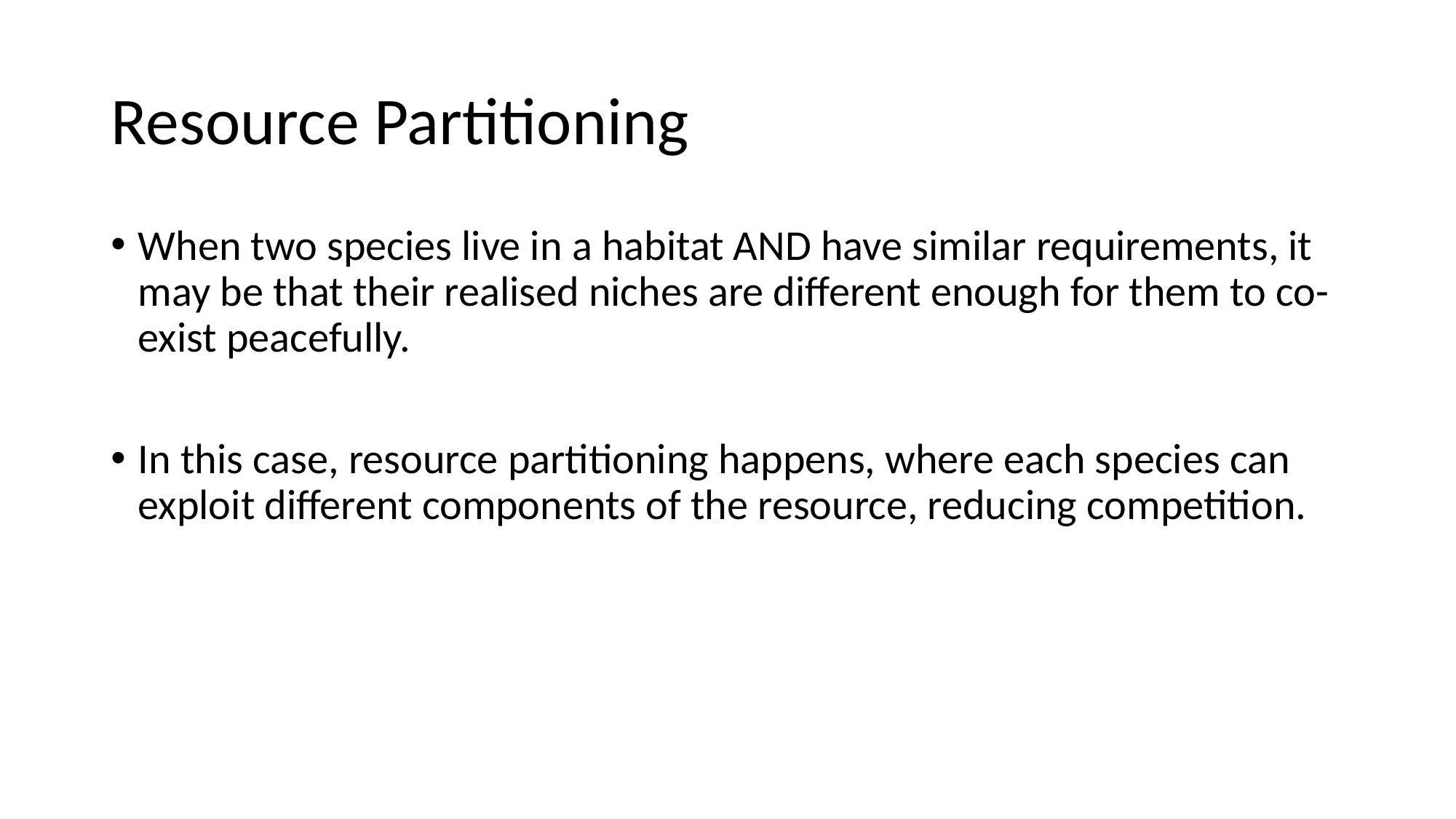

# Resource Partitioning
When two species live in a habitat AND have similar requirements, it may be that their realised niches are different enough for them to co-exist peacefully.

In this case, resource partitioning happens, where each species can exploit different components of the resource, reducing competition.